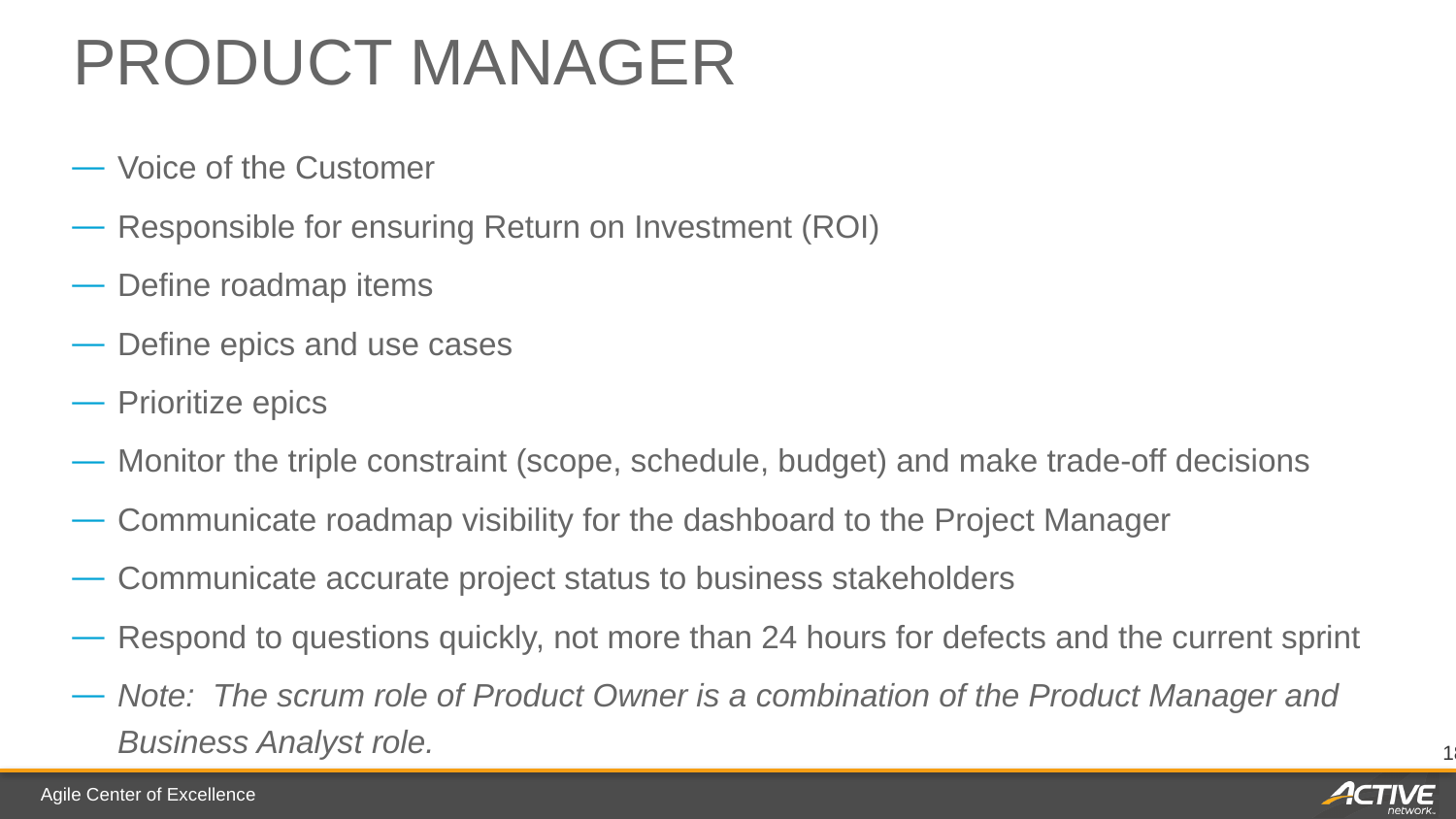

# Product Manager
Voice of the Customer
Responsible for ensuring Return on Investment (ROI)
Define roadmap items
Define epics and use cases
Prioritize epics
Monitor the triple constraint (scope, schedule, budget) and make trade-off decisions
Communicate roadmap visibility for the dashboard to the Project Manager
Communicate accurate project status to business stakeholders
Respond to questions quickly, not more than 24 hours for defects and the current sprint
Note:  The scrum role of Product Owner is a combination of the Product Manager and Business Analyst role.